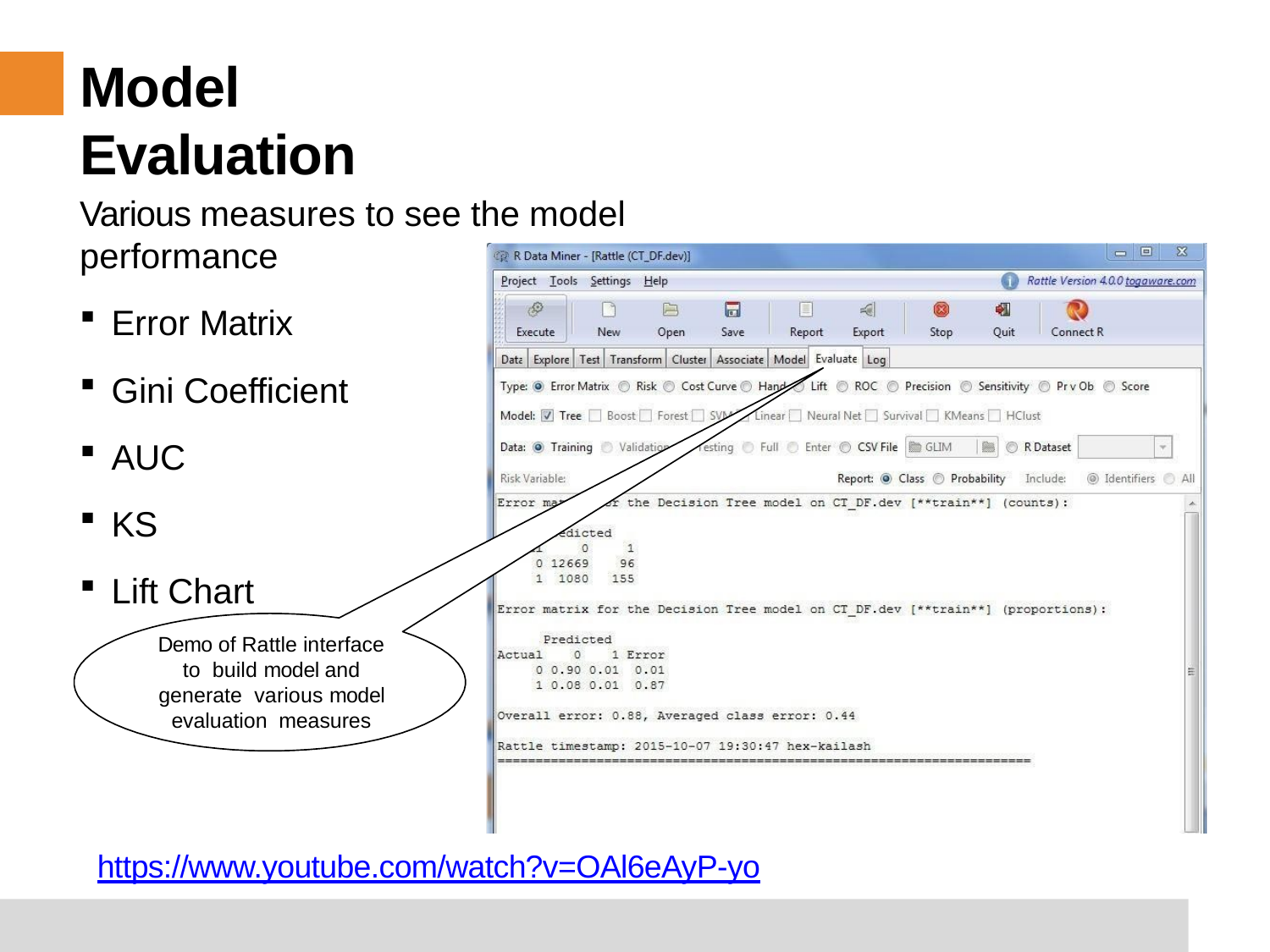

# Model Evaluation
Various measures to see the model performance
Error Matrix
Gini Coefficient
AUC
KS
Lift Chart

Demo of Rattle interface to  build model and generate  various model evaluation  measures
https://www.youtube.com/watch?v=OAl6eAyP-yo